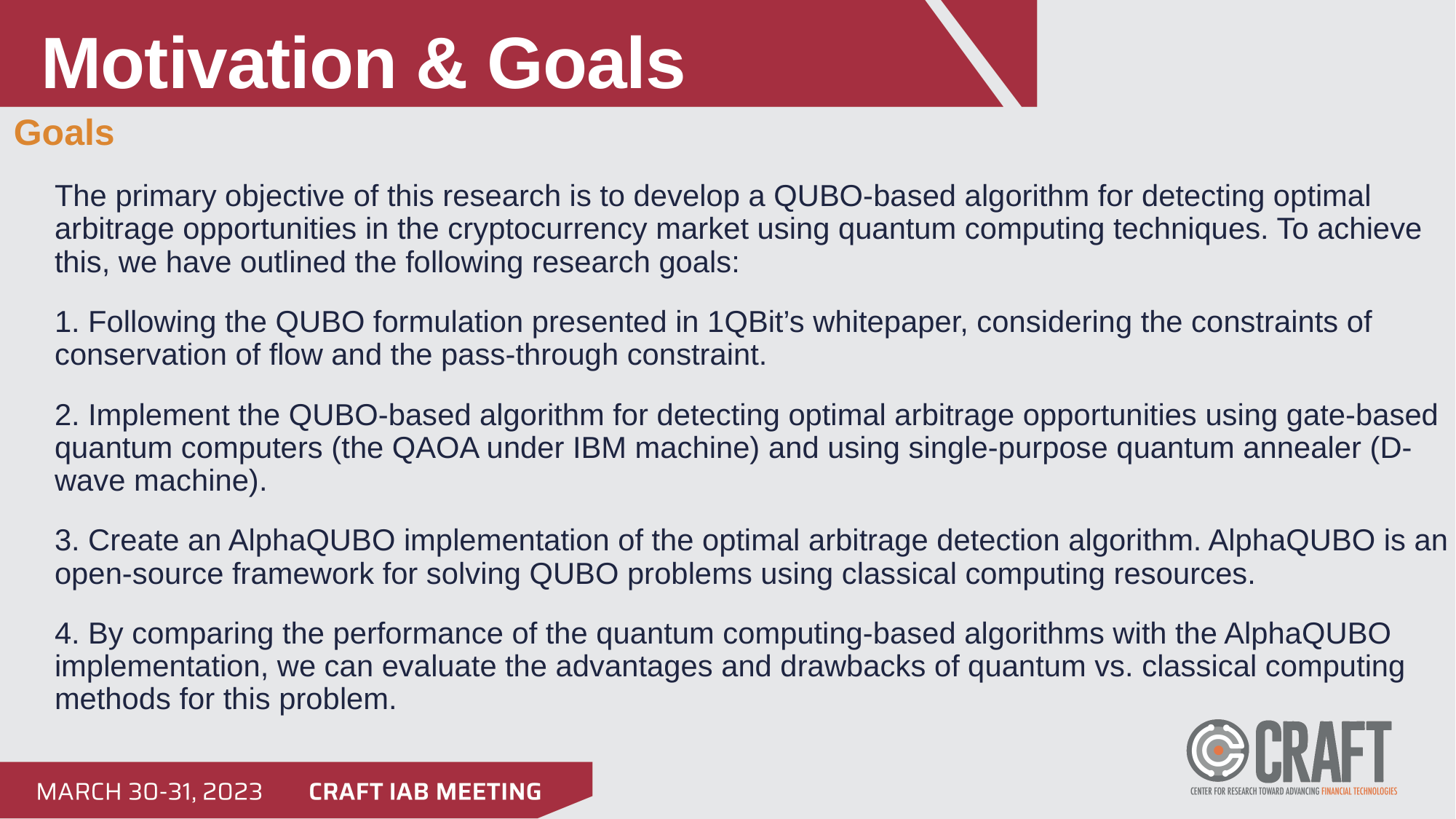

Motivation & Goals
Goals
The primary objective of this research is to develop a QUBO-based algorithm for detecting optimal arbitrage opportunities in the cryptocurrency market using quantum computing techniques. To achieve this, we have outlined the following research goals:
1. Following the QUBO formulation presented in 1QBit’s whitepaper, considering the constraints of conservation of flow and the pass-through constraint.
2. Implement the QUBO-based algorithm for detecting optimal arbitrage opportunities using gate-based quantum computers (the QAOA under IBM machine) and using single-purpose quantum annealer (D-wave machine).
3. Create an AlphaQUBO implementation of the optimal arbitrage detection algorithm. AlphaQUBO is an open-source framework for solving QUBO problems using classical computing resources.
4. By comparing the performance of the quantum computing-based algorithms with the AlphaQUBO implementation, we can evaluate the advantages and drawbacks of quantum vs. classical computing methods for this problem.